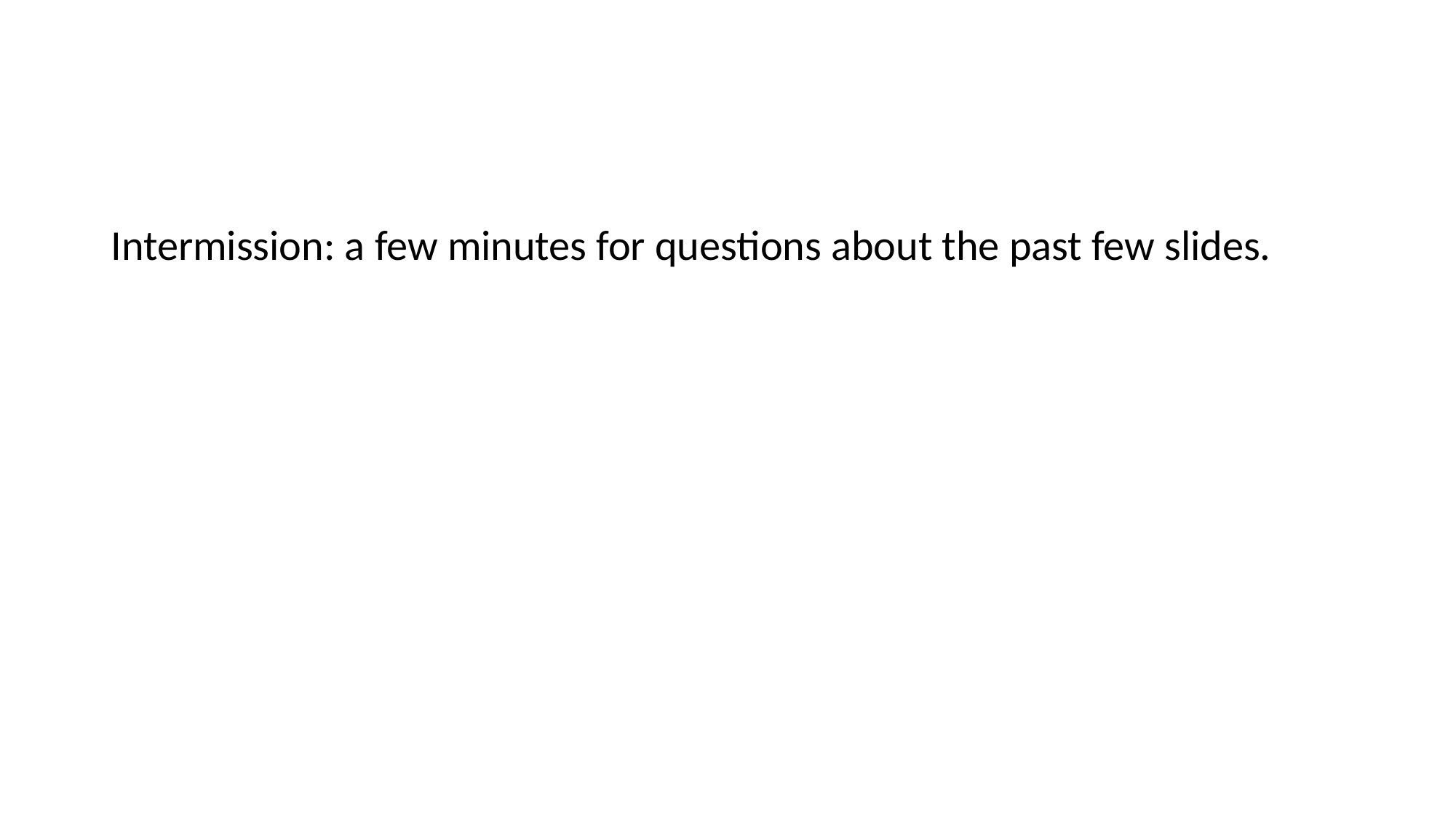

#
Intermission: a few minutes for questions about the past few slides.